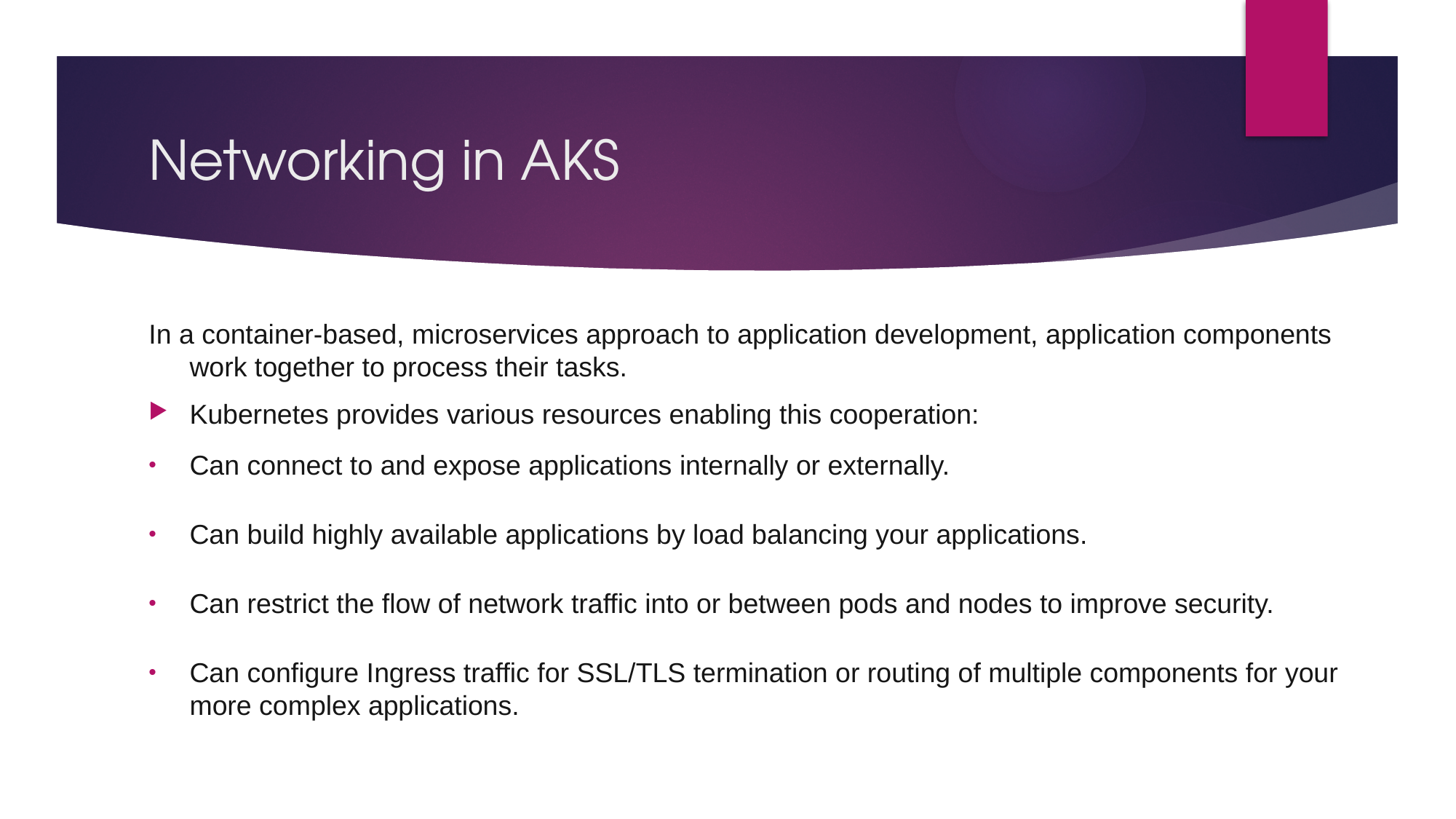

# Networking in AKS
In a container-based, microservices approach to application development, application components work together to process their tasks.
Kubernetes provides various resources enabling this cooperation:
Can connect to and expose applications internally or externally.
Can build highly available applications by load balancing your applications.
Can restrict the flow of network traffic into or between pods and nodes to improve security.
Can configure Ingress traffic for SSL/TLS termination or routing of multiple components for your more complex applications.